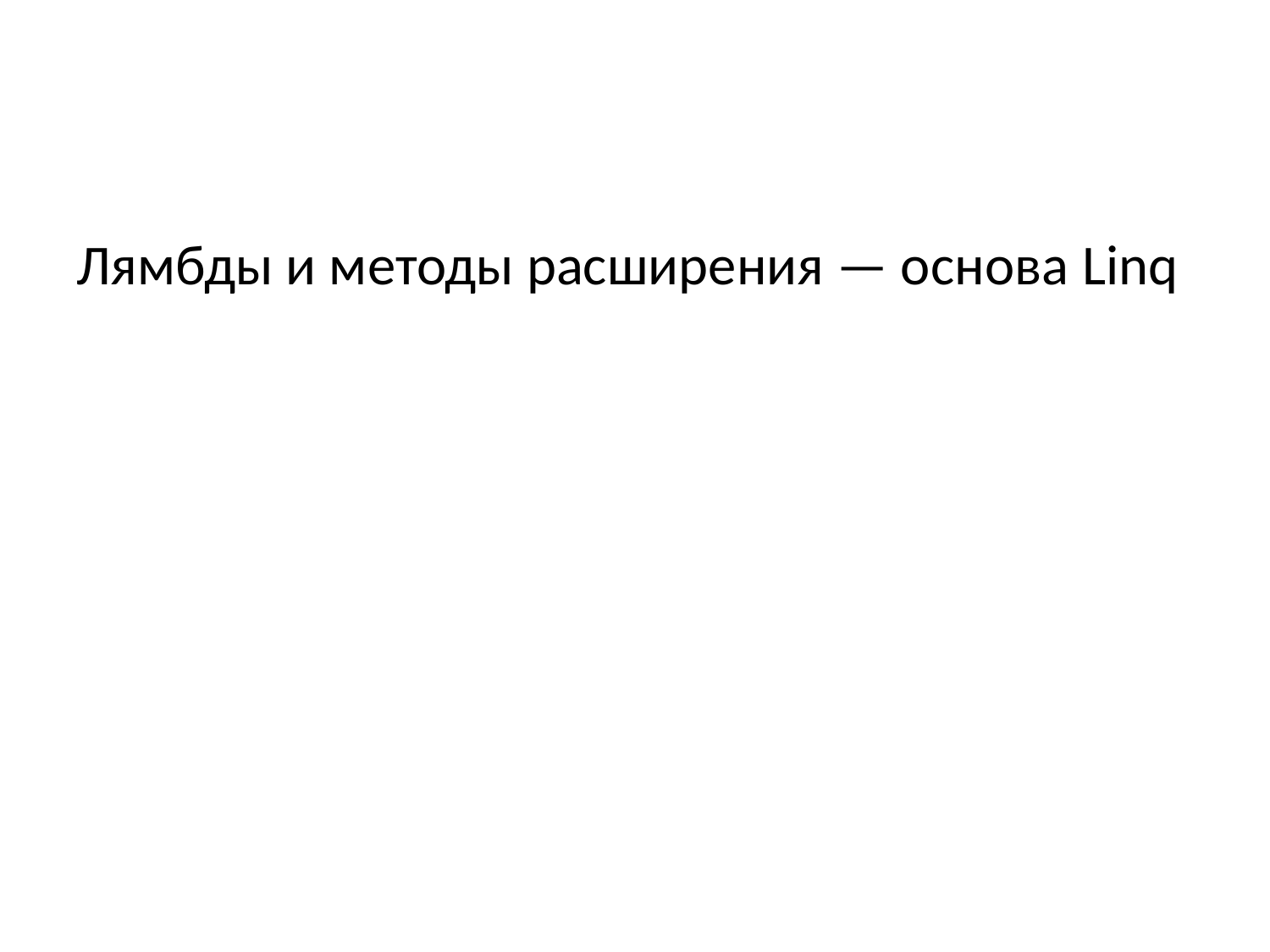

Лямбды и методы расширения — основа Linq